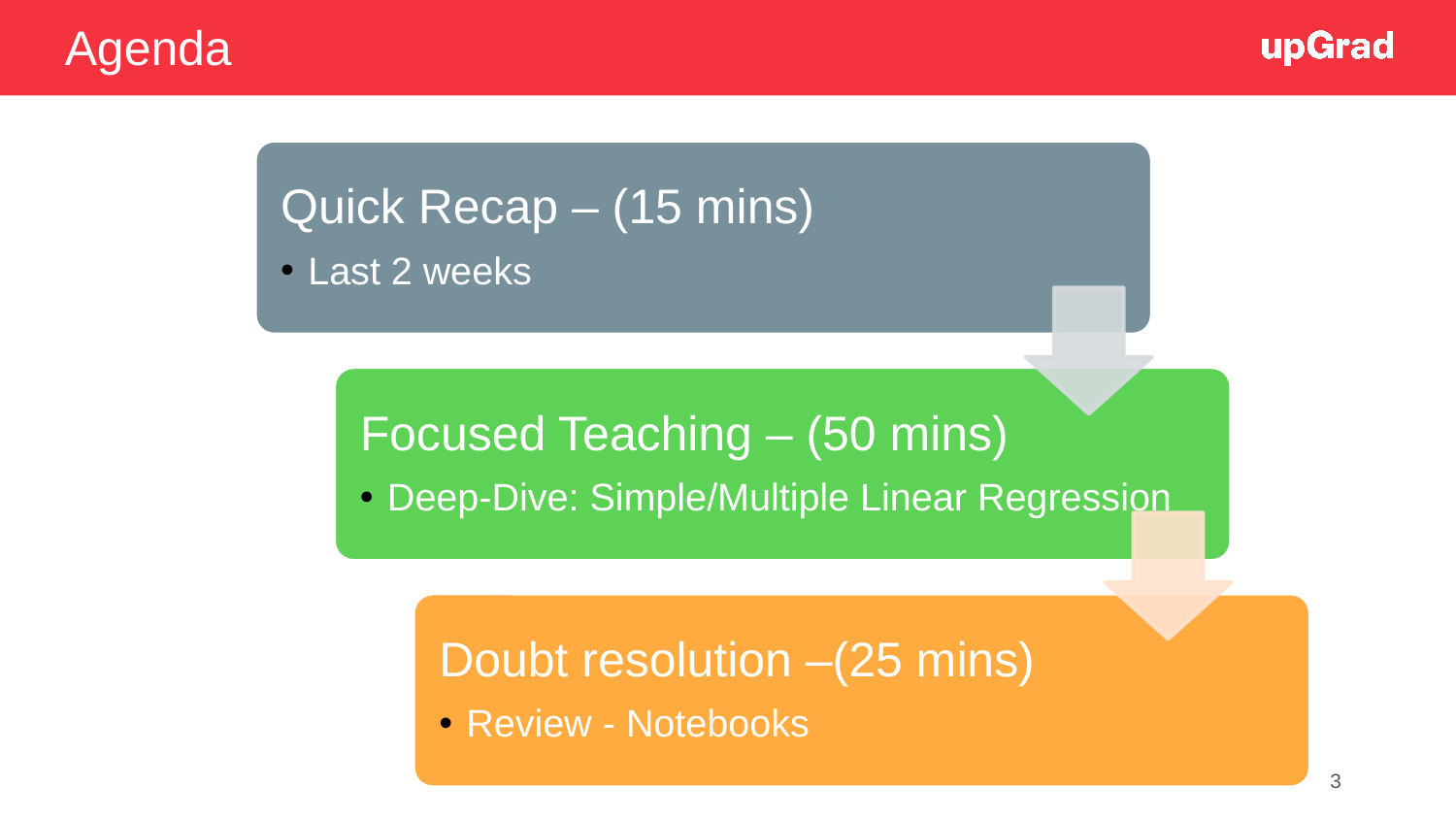

# Agenda
Quick Recap – (15 mins)
Last 2 weeks
Focused Teaching – (50 mins)
Deep-Dive: Simple/Multiple Linear Regression
Doubt resolution –(25 mins)
Review - Notebooks

3